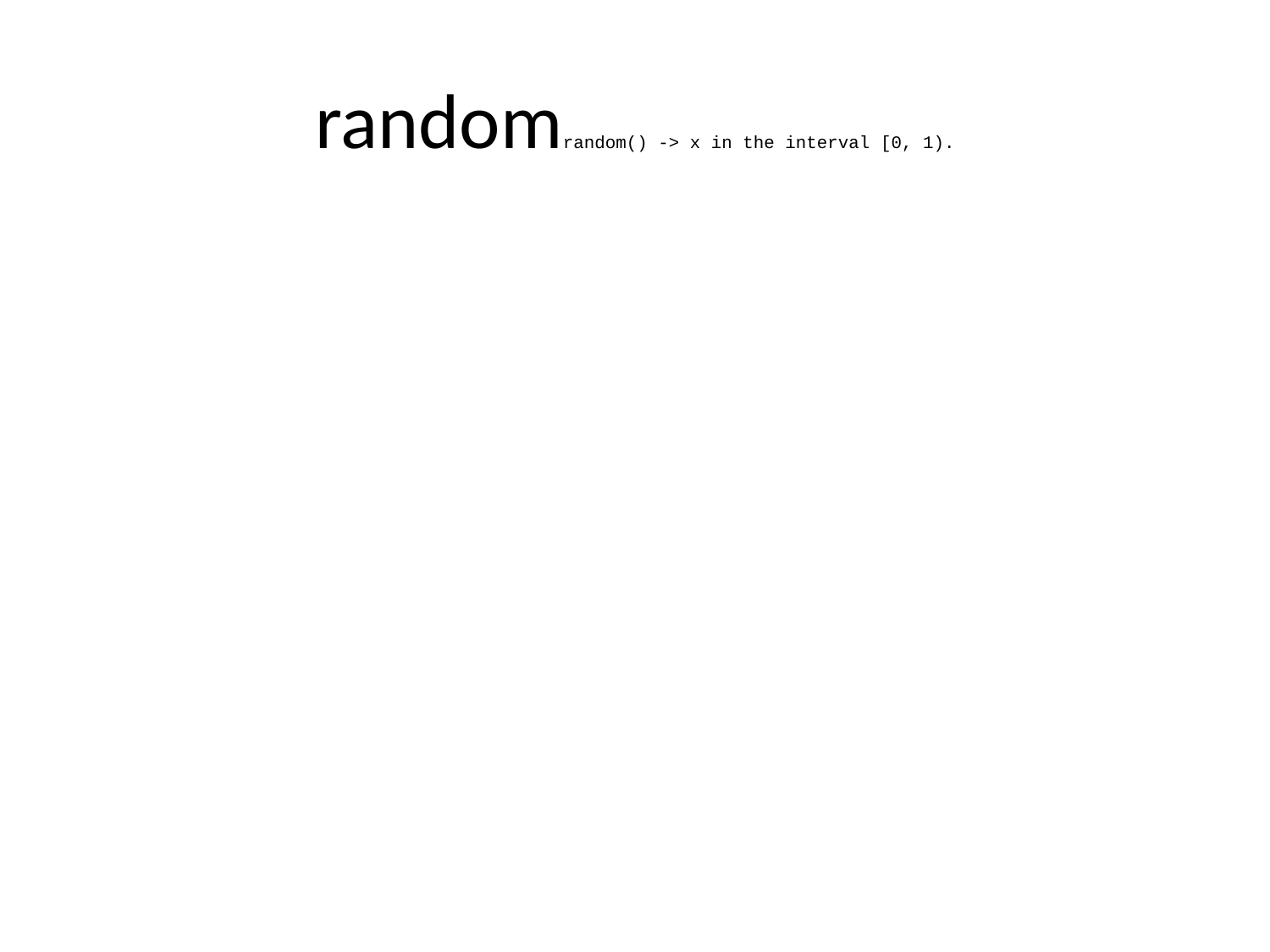

# randomrandom() -> x in the interval [0, 1).